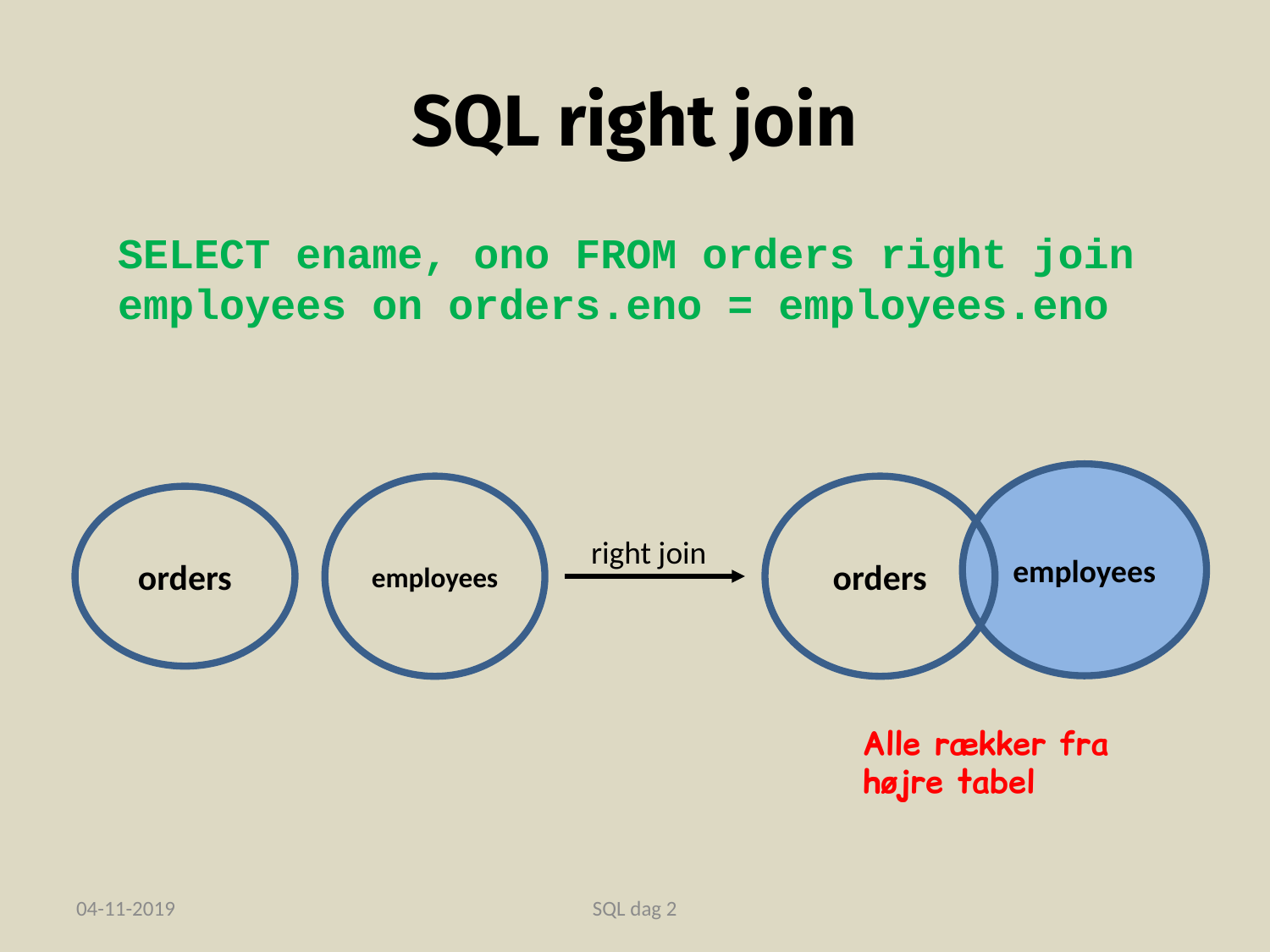

# SQL right join
SELECT ename, ono FROM orders right join employees on orders.eno = employees.eno
employees
employees
orders
orders
right join
Alle rækker fra højre tabel
04-11-2019
SQL dag 2